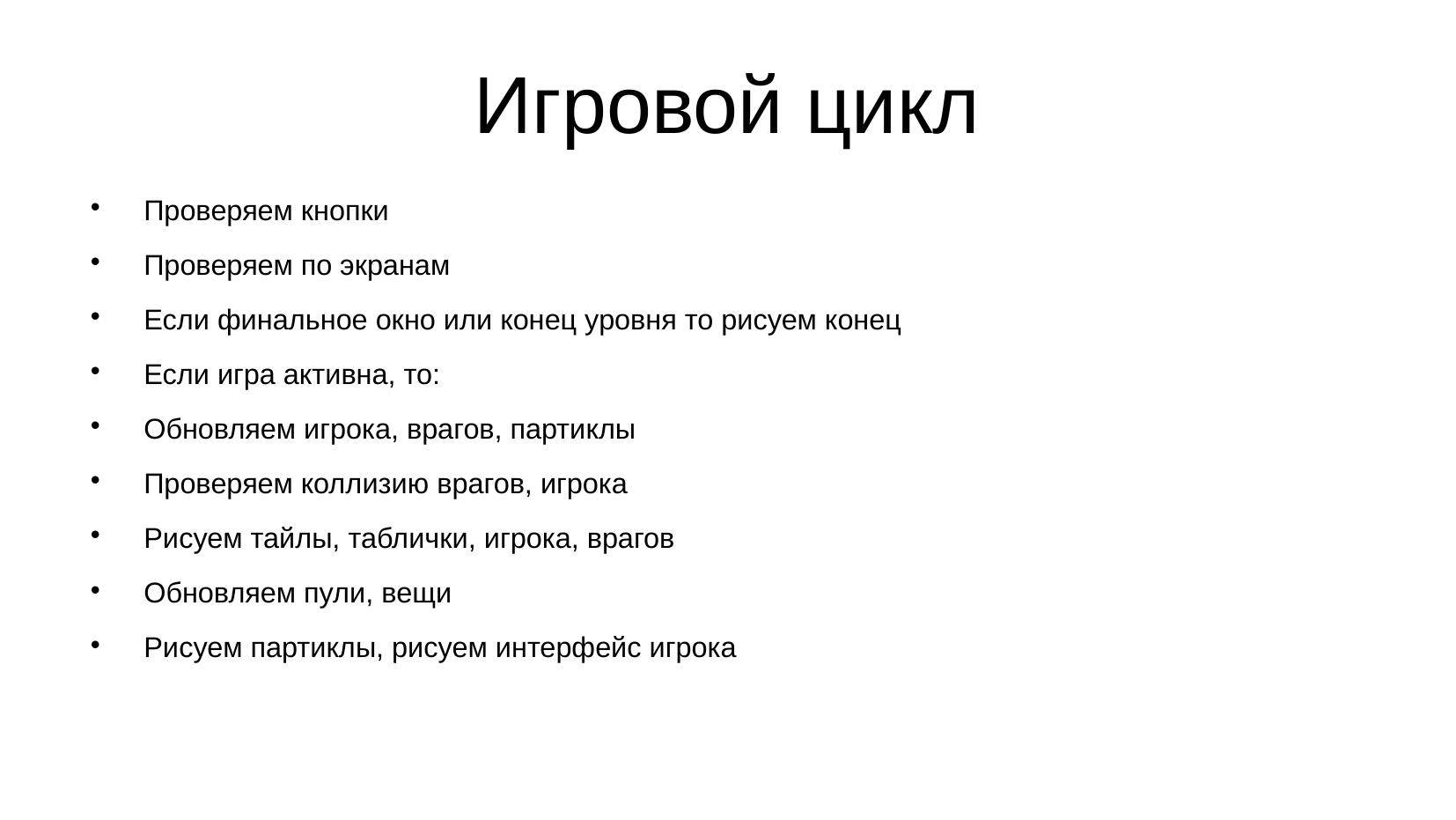

# Игровой цикл
Проверяем кнопки
Проверяем по экранам
Если финальное окно или конец уровня то рисуем конец
Если игра активна, то:
Обновляем игрока, врагов, партиклы
Проверяем коллизию врагов, игрока
Рисуем тайлы, таблички, игрока, врагов
Обновляем пули, вещи
Рисуем партиклы, рисуем интерфейс игрока